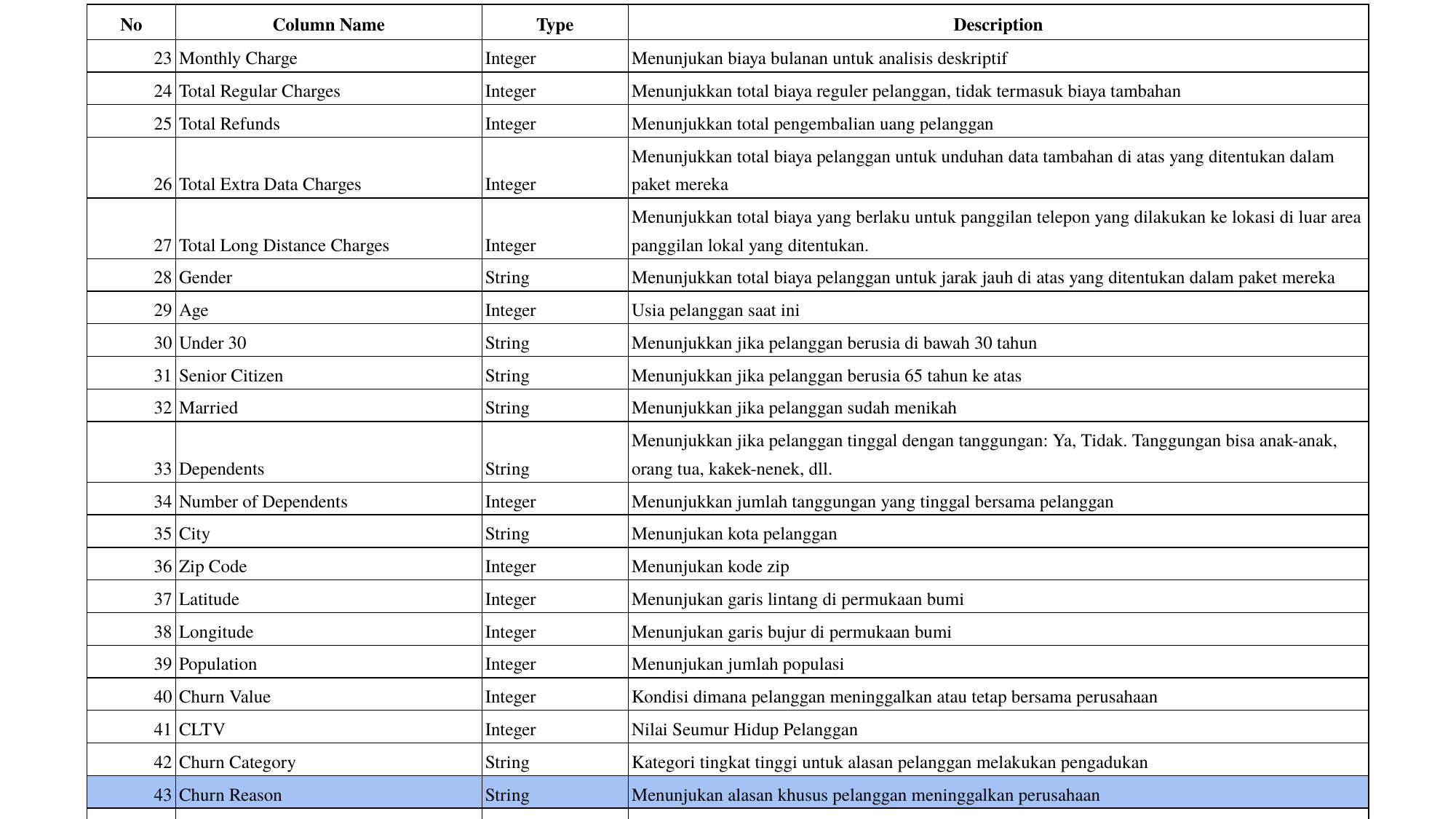

| No | Column Name | Type | Description |
| --- | --- | --- | --- |
| 23 | Monthly Charge | Integer | Menunjukan biaya bulanan untuk analisis deskriptif |
| 24 | Total Regular Charges | Integer | Menunjukkan total biaya reguler pelanggan, tidak termasuk biaya tambahan |
| 25 | Total Refunds | Integer | Menunjukkan total pengembalian uang pelanggan |
| 26 | Total Extra Data Charges | Integer | Menunjukkan total biaya pelanggan untuk unduhan data tambahan di atas yang ditentukan dalam paket mereka |
| 27 | Total Long Distance Charges | Integer | Menunjukkan total biaya yang berlaku untuk panggilan telepon yang dilakukan ke lokasi di luar area panggilan lokal yang ditentukan. |
| 28 | Gender | String | Menunjukkan total biaya pelanggan untuk jarak jauh di atas yang ditentukan dalam paket mereka |
| 29 | Age | Integer | Usia pelanggan saat ini |
| 30 | Under 30 | String | Menunjukkan jika pelanggan berusia di bawah 30 tahun |
| 31 | Senior Citizen | String | Menunjukkan jika pelanggan berusia 65 tahun ke atas |
| 32 | Married | String | Menunjukkan jika pelanggan sudah menikah |
| 33 | Dependents | String | Menunjukkan jika pelanggan tinggal dengan tanggungan: Ya, Tidak. Tanggungan bisa anak-anak, orang tua, kakek-nenek, dll. |
| 34 | Number of Dependents | Integer | Menunjukkan jumlah tanggungan yang tinggal bersama pelanggan |
| 35 | City | String | Menunjukan kota pelanggan |
| 36 | Zip Code | Integer | Menunjukan kode zip |
| 37 | Latitude | Integer | Menunjukan garis lintang di permukaan bumi |
| 38 | Longitude | Integer | Menunjukan garis bujur di permukaan bumi |
| 39 | Population | Integer | Menunjukan jumlah populasi |
| 40 | Churn Value | Integer | Kondisi dimana pelanggan meninggalkan atau tetap bersama perusahaan |
| 41 | CLTV | Integer | Nilai Seumur Hidup Pelanggan |
| 42 | Churn Category | String | Kategori tingkat tinggi untuk alasan pelanggan melakukan pengadukan |
| 43 | Churn Reason | String | Menunjukan alasan khusus pelanggan meninggalkan perusahaan |
| 44 | Total Customer Svc Requests | Integer | Menunjukan jumlah pelanggan menghubungi layanan pelanggan |
| 45 | Product/Service Issues Reported | Integer | Menunjukan peringkat kepuasan pelanggan perusahaan secara keseluruhan |
| 46 | Customer Satisfaction | Integer | Menunjukan tingkat kepuasan pelanggan |